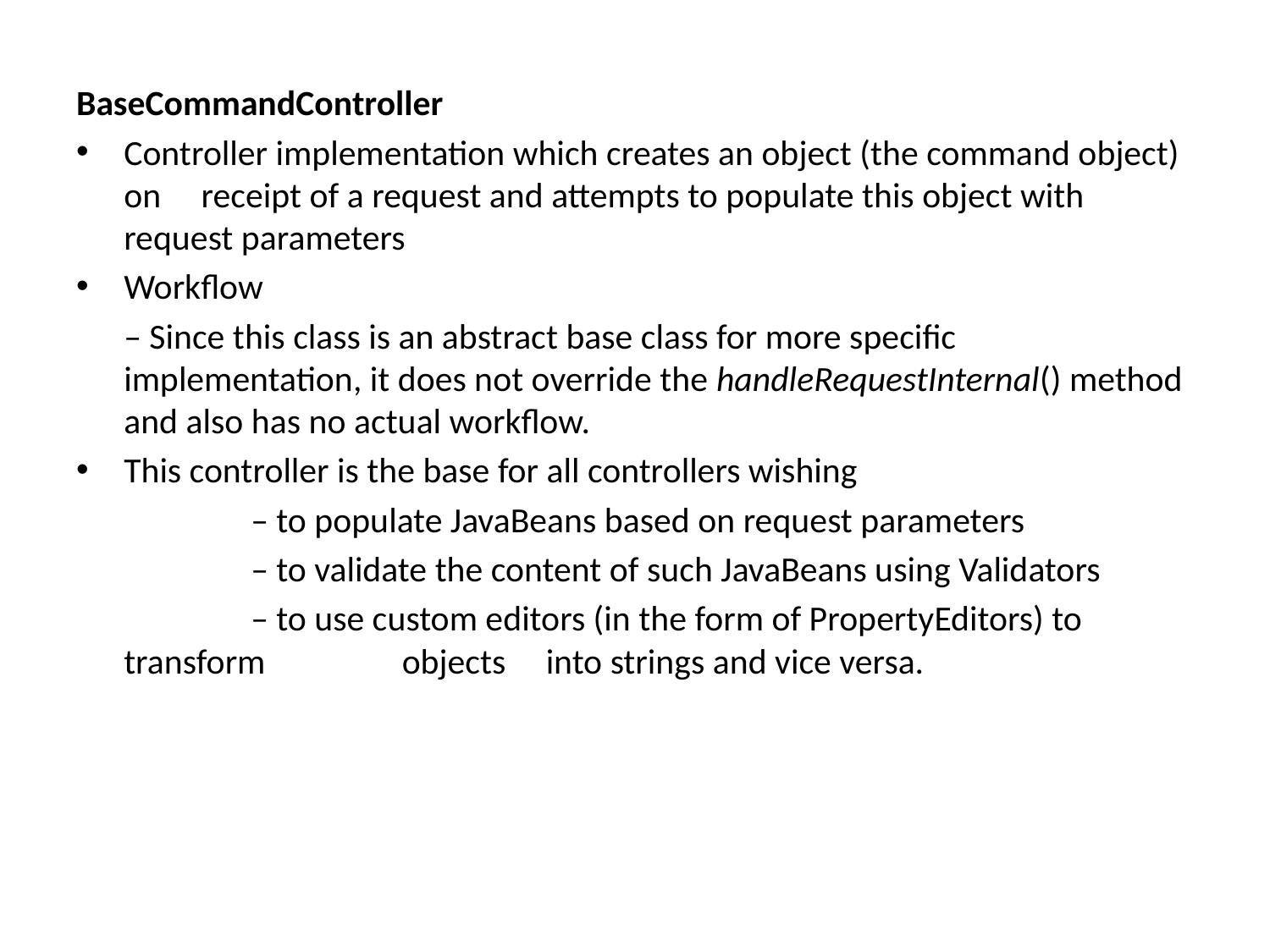

BaseCommandController
Controller implementation which creates an object (the command object) on     receipt of a request and attempts to populate this object with request parameters
Workflow
	– Since this class is an abstract base class for more specific implementation, it does not override the handleRequestInternal() method and also has no actual workflow.
This controller is the base for all controllers wishing
		– to populate JavaBeans based on request parameters
		– to validate the content of such JavaBeans using Validators
		– to use custom editors (in the form of PropertyEditors) to transform 	   objects     into strings and vice versa.